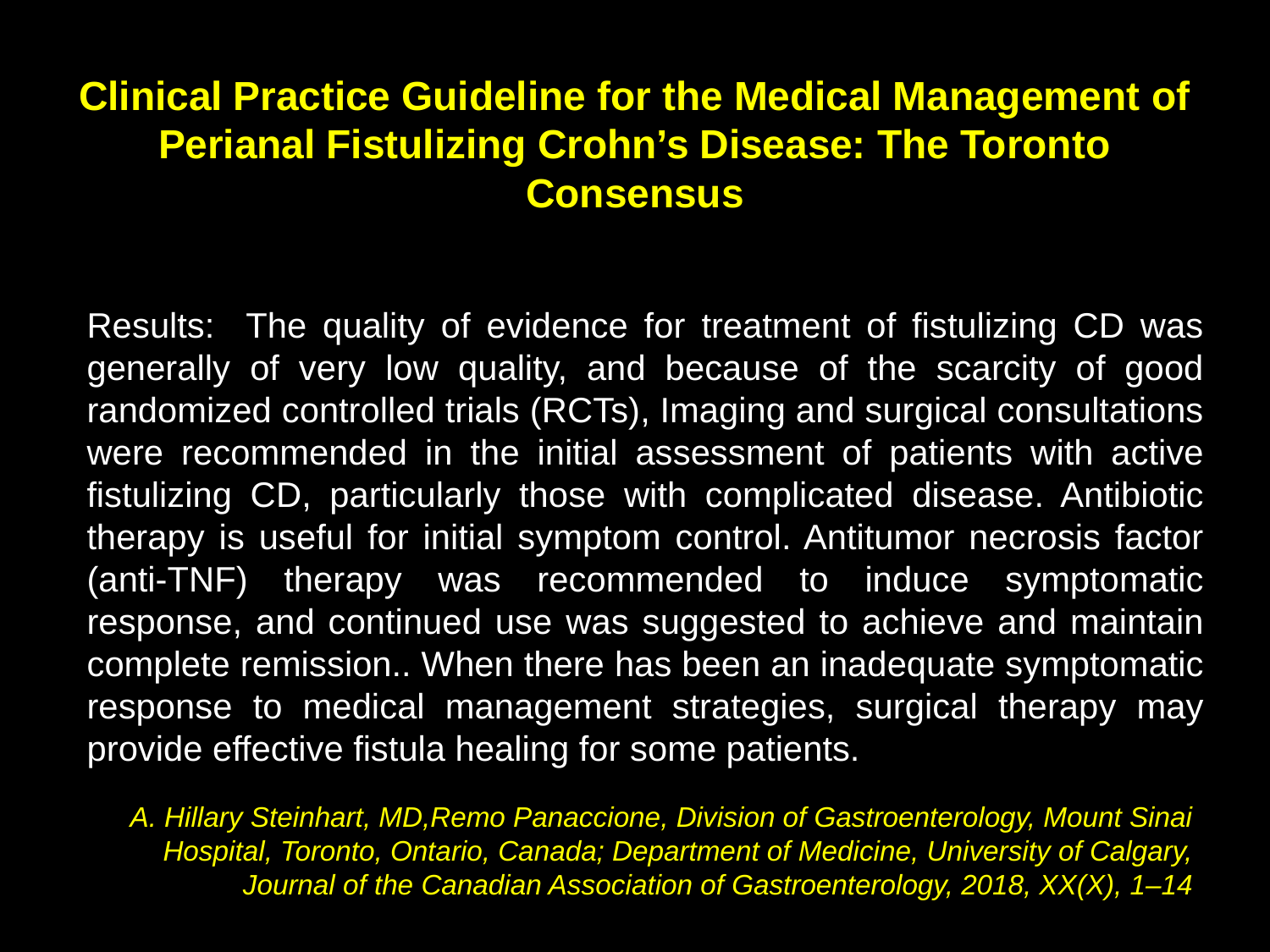

# Clinical Practice Guideline for the Medical Management of Perianal Fistulizing Crohn’s Disease: The Toronto Consensus
Results:  The quality of evidence for treatment of fistulizing CD was generally of very low quality, and because of the scarcity of good randomized controlled trials (RCTs), Imaging and surgical consultations were recommended in the initial assessment of patients with active fistulizing CD, particularly those with complicated disease. Antibiotic therapy is useful for initial symptom control. Antitumor necrosis factor (anti-TNF) therapy was recommended to induce symptomatic response, and continued use was suggested to achieve and maintain complete remission.. When there has been an inadequate symptomatic response to medical management strategies, surgical therapy may provide effective fistula healing for some patients.

A. Hillary Steinhart, MD,Remo Panaccione, Division of Gastroenterology, Mount Sinai Hospital, Toronto, Ontario, Canada; Department of Medicine, University of Calgary, Journal of the Canadian Association of Gastroenterology, 2018, XX(X), 1–14